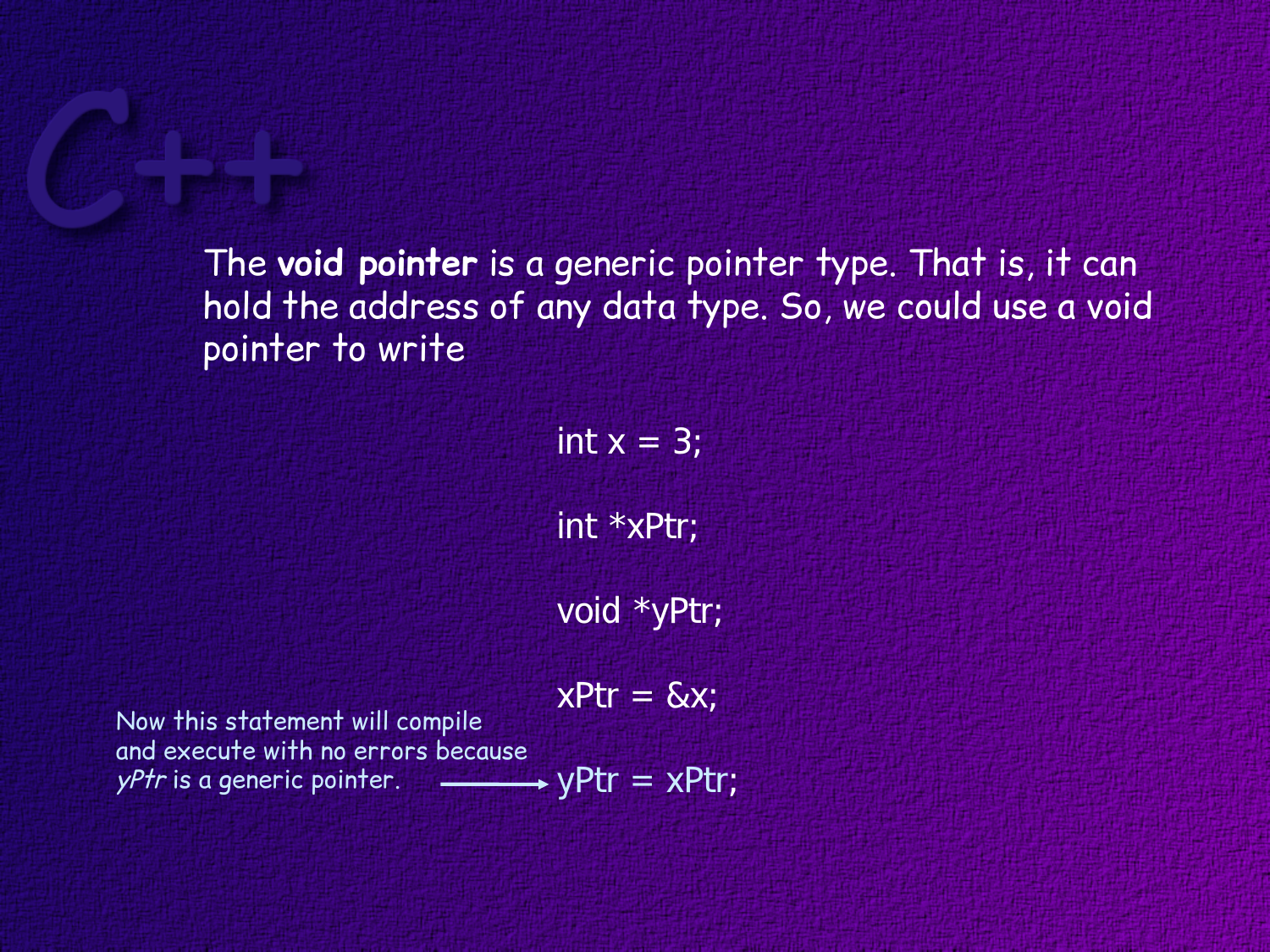

The void pointer is a generic pointer type. That is, it can
hold the address of any data type. So, we could use a void
pointer to write
int x = 3;

int *xPtr;

void *yPtr;

xPtr = &x;

yPtr = xPtr;
Now this statement will compile
and execute with no errors because
yPtr is a generic pointer.